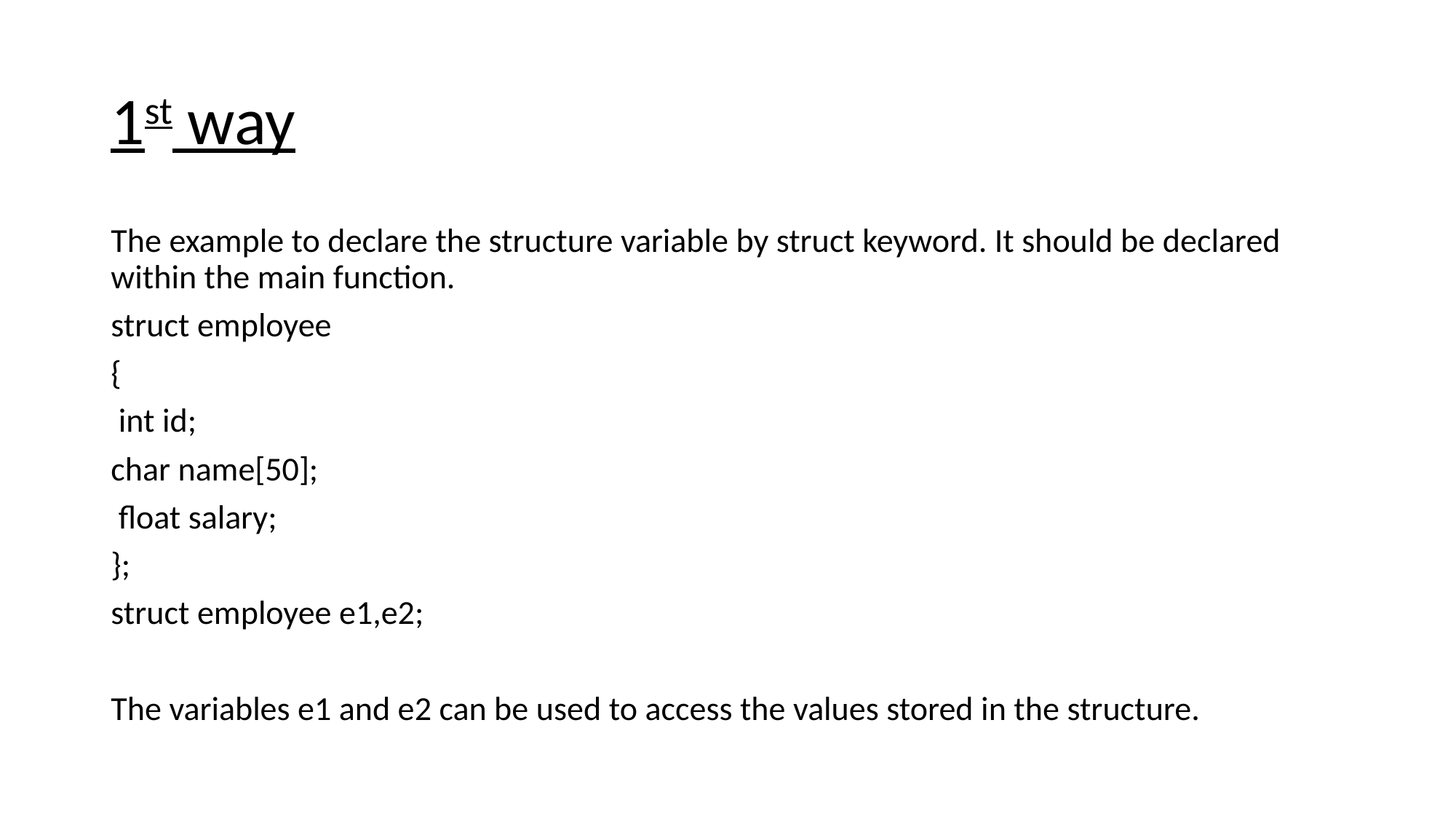

# 1st way
The example to declare the structure variable by struct keyword. It should be declared within the main function.
struct employee
{
 int id;
char name[50];
 float salary;
};
struct employee e1,e2;

The variables e1 and e2 can be used to access the values stored in the structure.